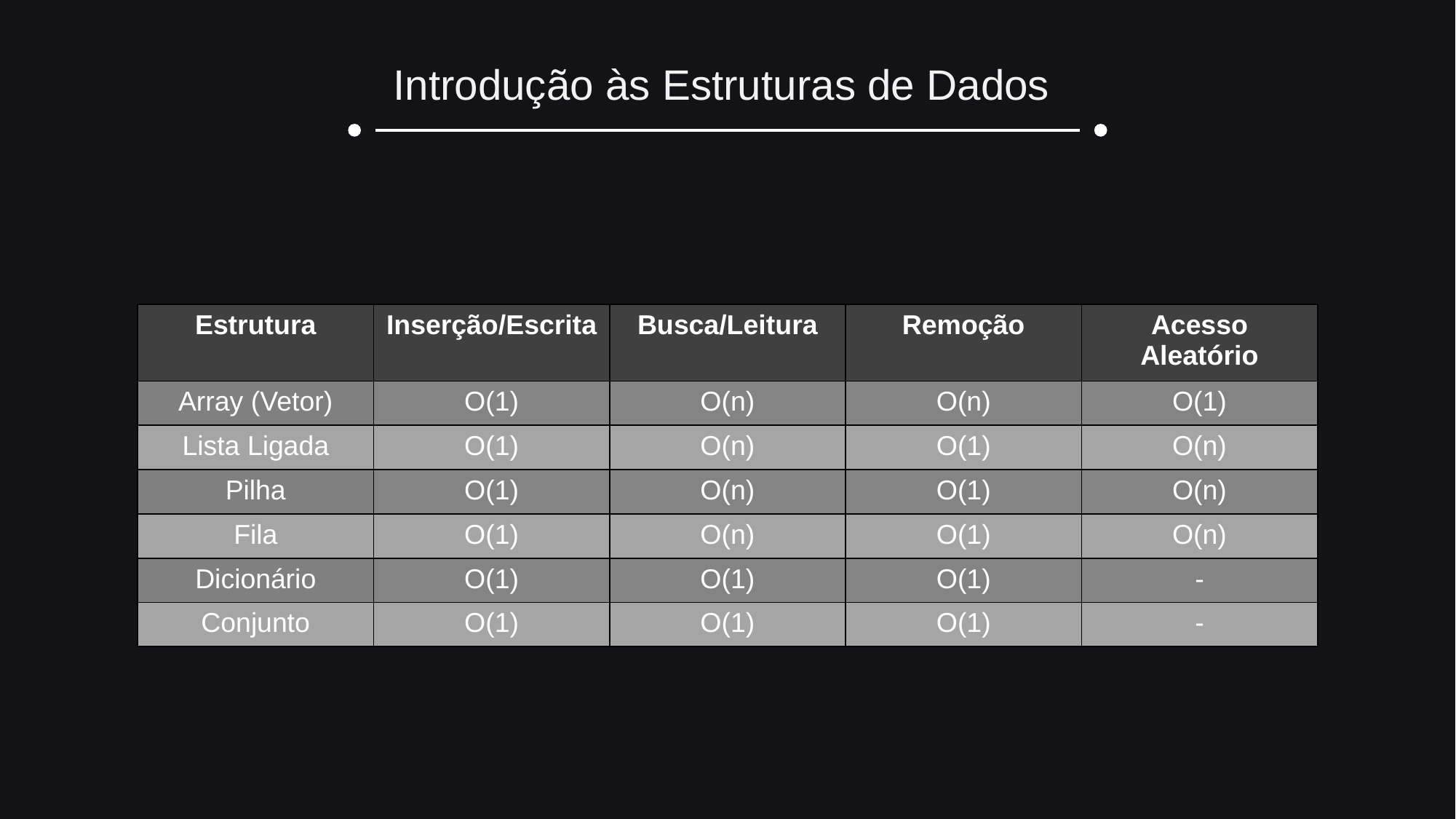

Introdução às Estruturas de Dados

| Estrutura | Inserção/Escrita | Busca/Leitura | Remoção | Acesso Aleatório |
| --- | --- | --- | --- | --- |
| Array (Vetor) | O(1) | O(n) | O(n) | O(1) |
| Lista Ligada | O(1) | O(n) | O(1) | O(n) |
| Pilha | O(1) | O(n) | O(1) | O(n) |
| Fila | O(1) | O(n) | O(1) | O(n) |
| Dicionário | O(1) | O(1) | O(1) | - |
| Conjunto | O(1) | O(1) | O(1) | - |